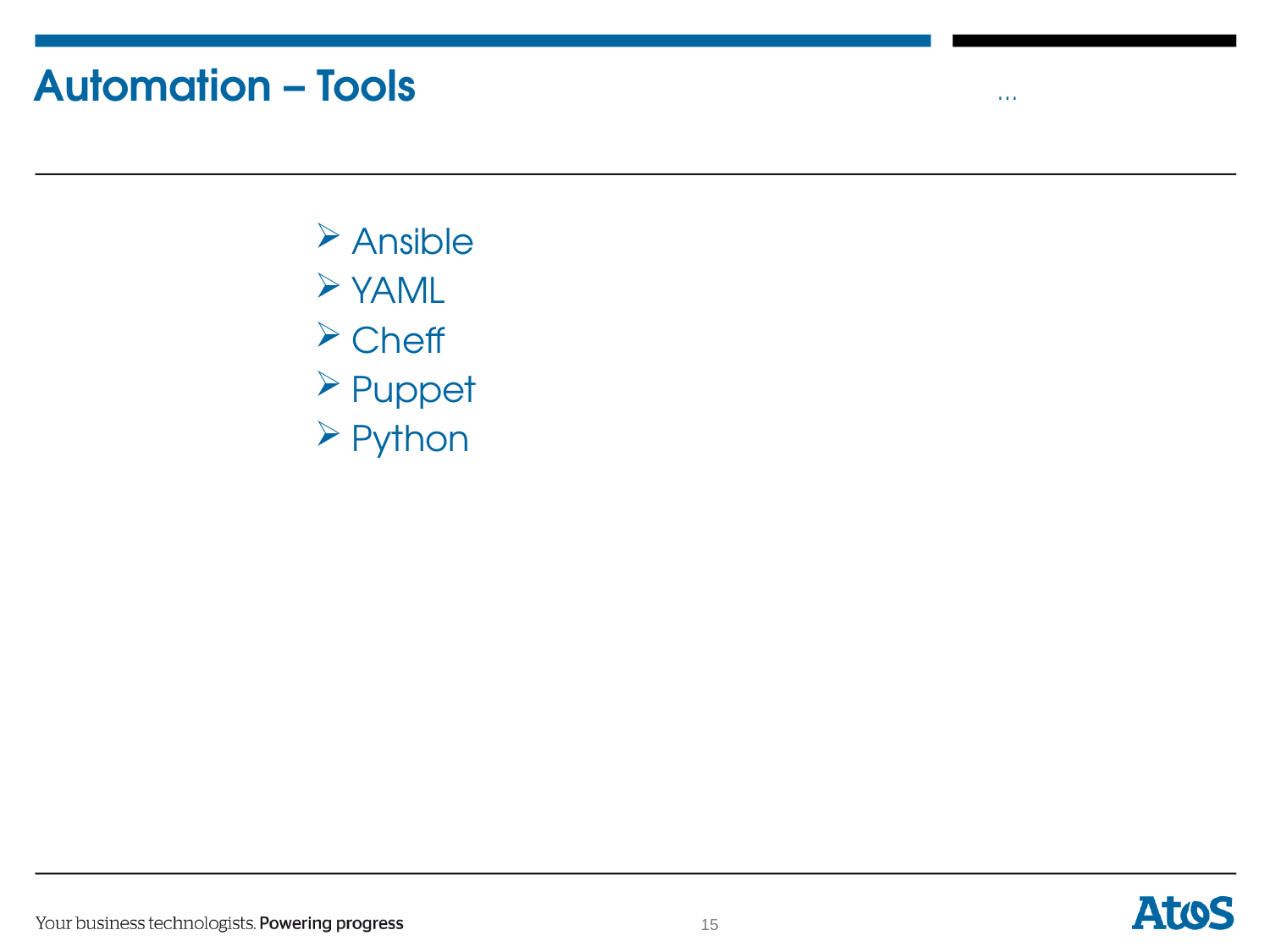

# Automation – Tools
Ansible
YAML
Cheff
Puppet
Python